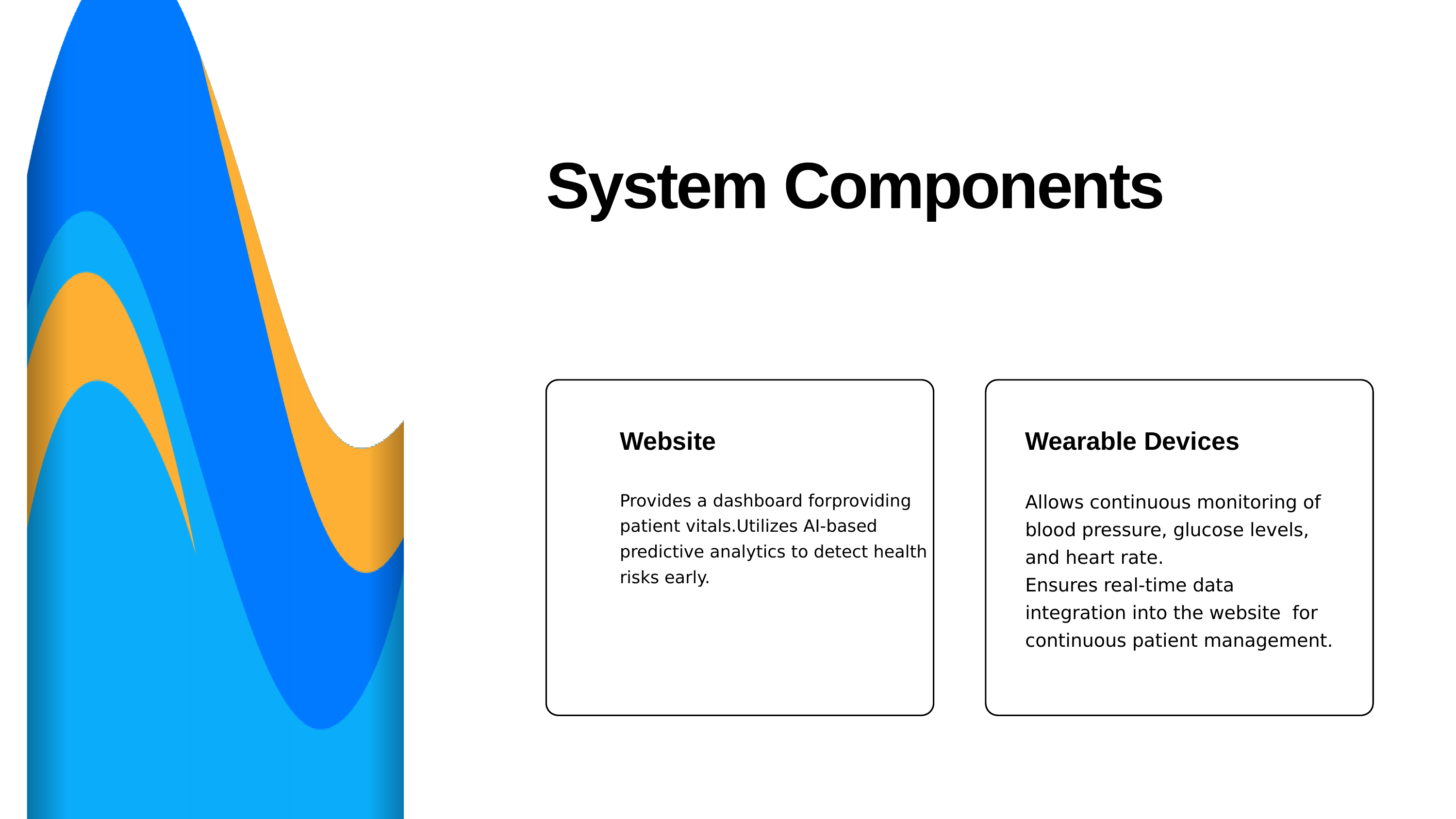

System Components

Website
Provides a dashboard forproviding patient vitals.Utilizes AI-based predictive analytics to detect health risks early.
Wearable Devices
Allows continuous monitoring of blood pressure, glucose levels, and heart rate.
Ensures real-time data integration into the website  for continuous patient management.